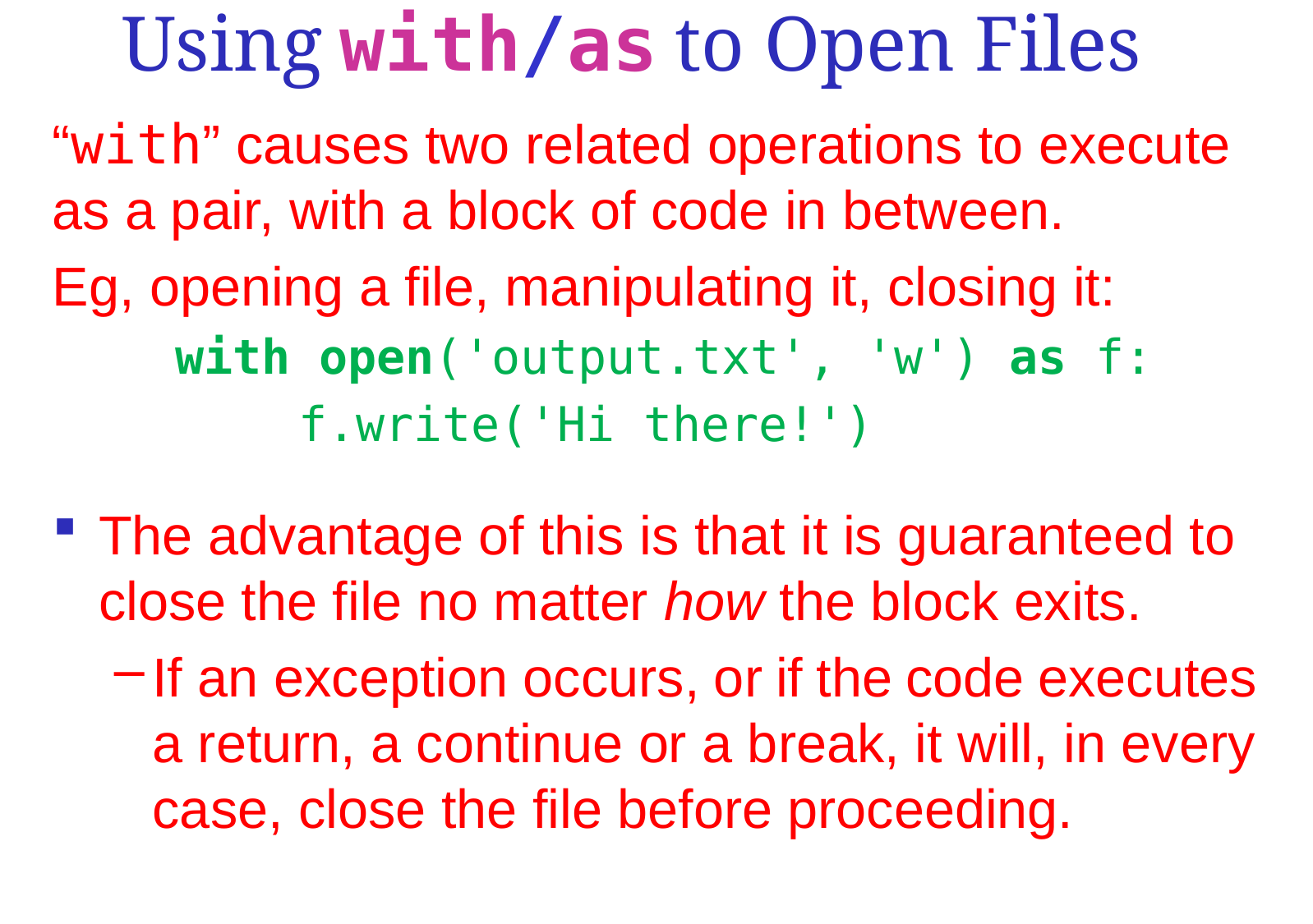

Using with/as to Open Files
“with” causes two related operations to execute as a pair, with a block of code in between.
Eg, opening a file, manipulating it, closing it:
	with open('output.txt', 'w') as f:
		f.write('Hi there!')

The advantage of this is that it is guaranteed to close the file no matter how the block exits.
If an exception occurs, or if the code executes a return, a continue or a break, it will, in every case, close the file before proceeding.